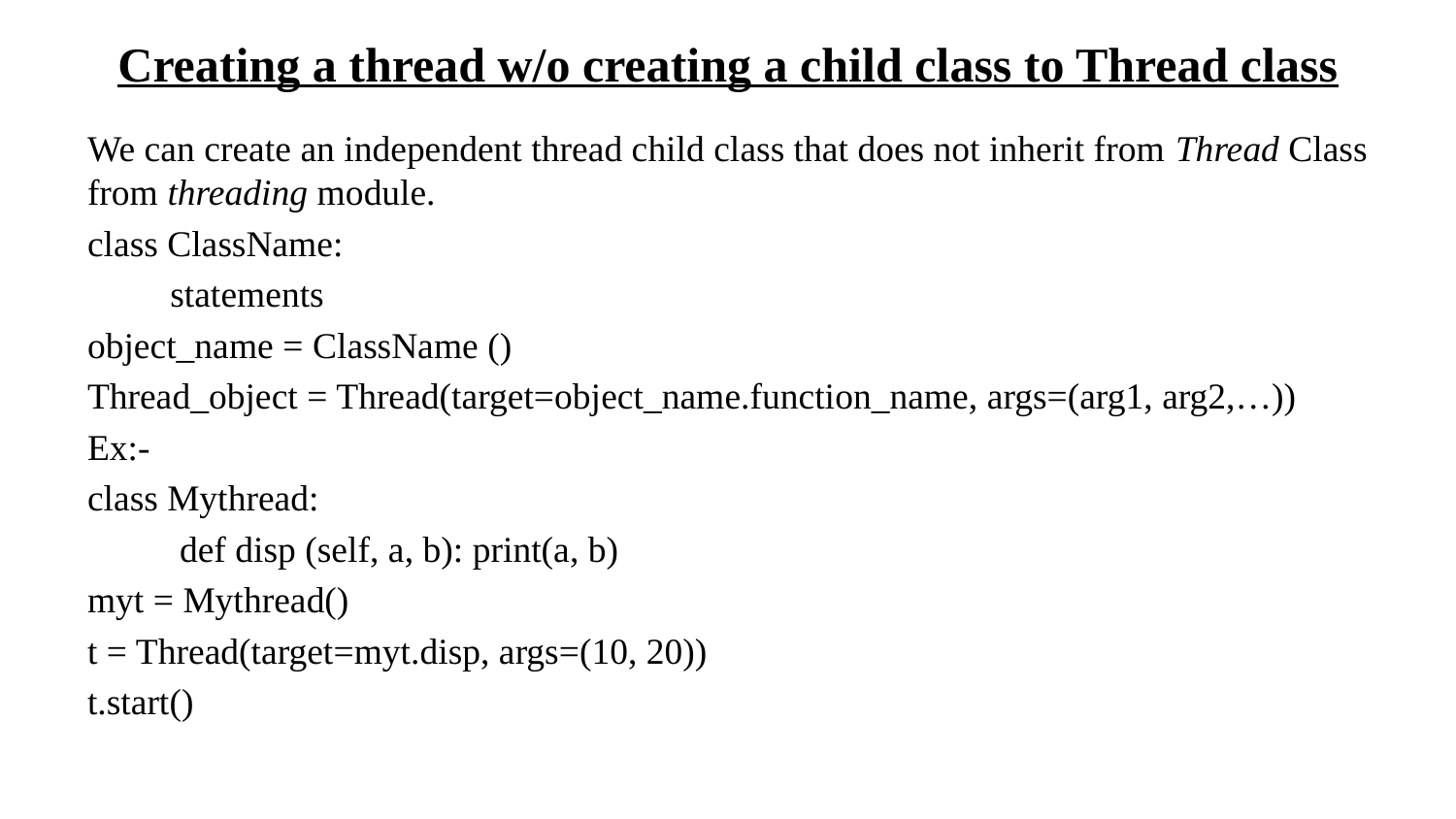

# Creating a thread w/o creating a child class to Thread class
We can create an independent thread child class that does not inherit from Thread Class from threading module.
class ClassName:
         statements
object_name = ClassName ()
Thread_object = Thread(target=object_name.function_name, args=(arg1, arg2,…))
Ex:-
class Mythread:
          def disp (self, a, b): print(a, b)
myt = Mythread()
t = Thread(target=myt.disp, args=(10, 20))
t.start()